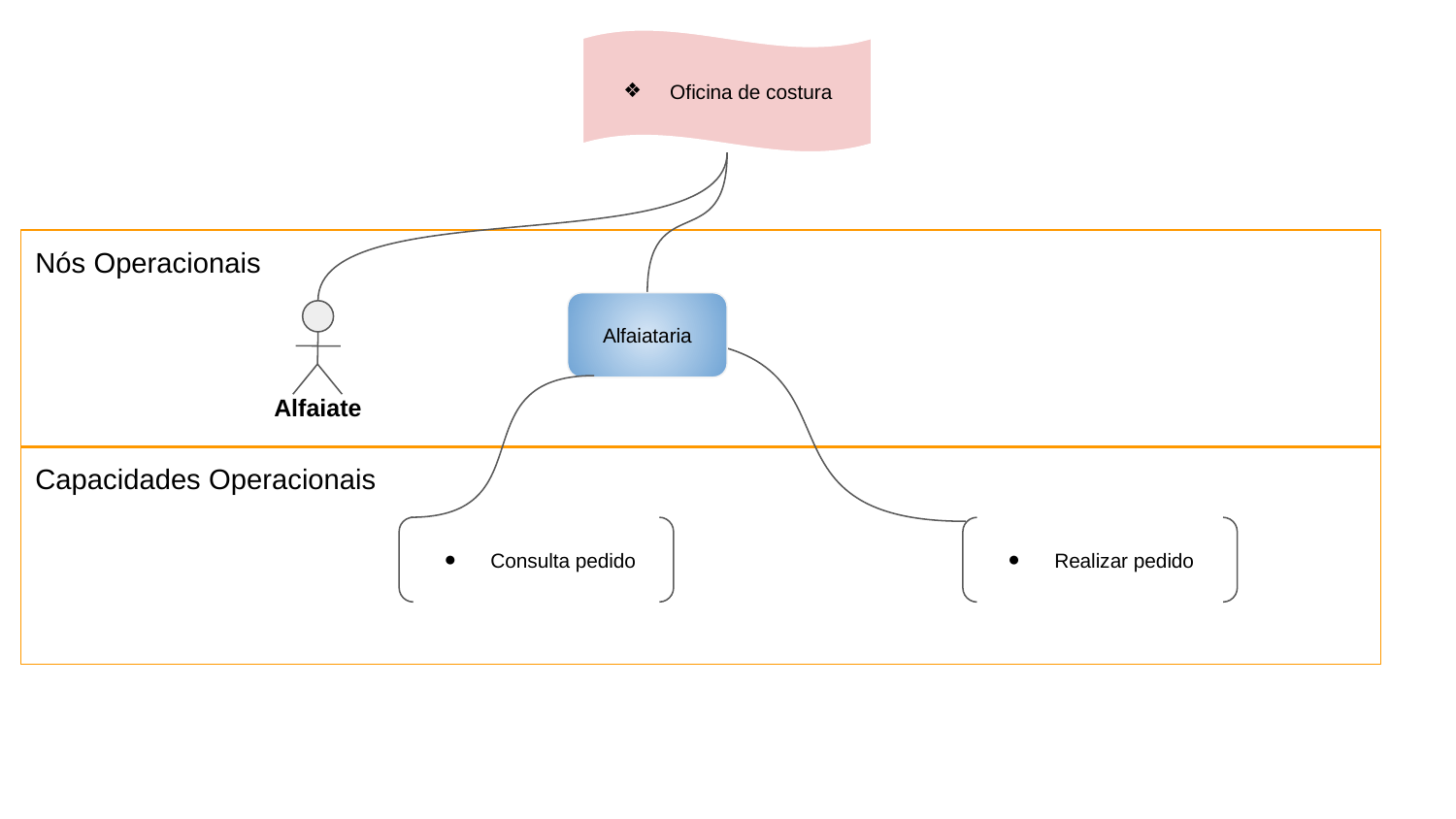

Oficina de costura
Nós Operacionais
Alfaiataria

Alfaiate
Capacidades Operacionais
Consulta pedido
Realizar pedido